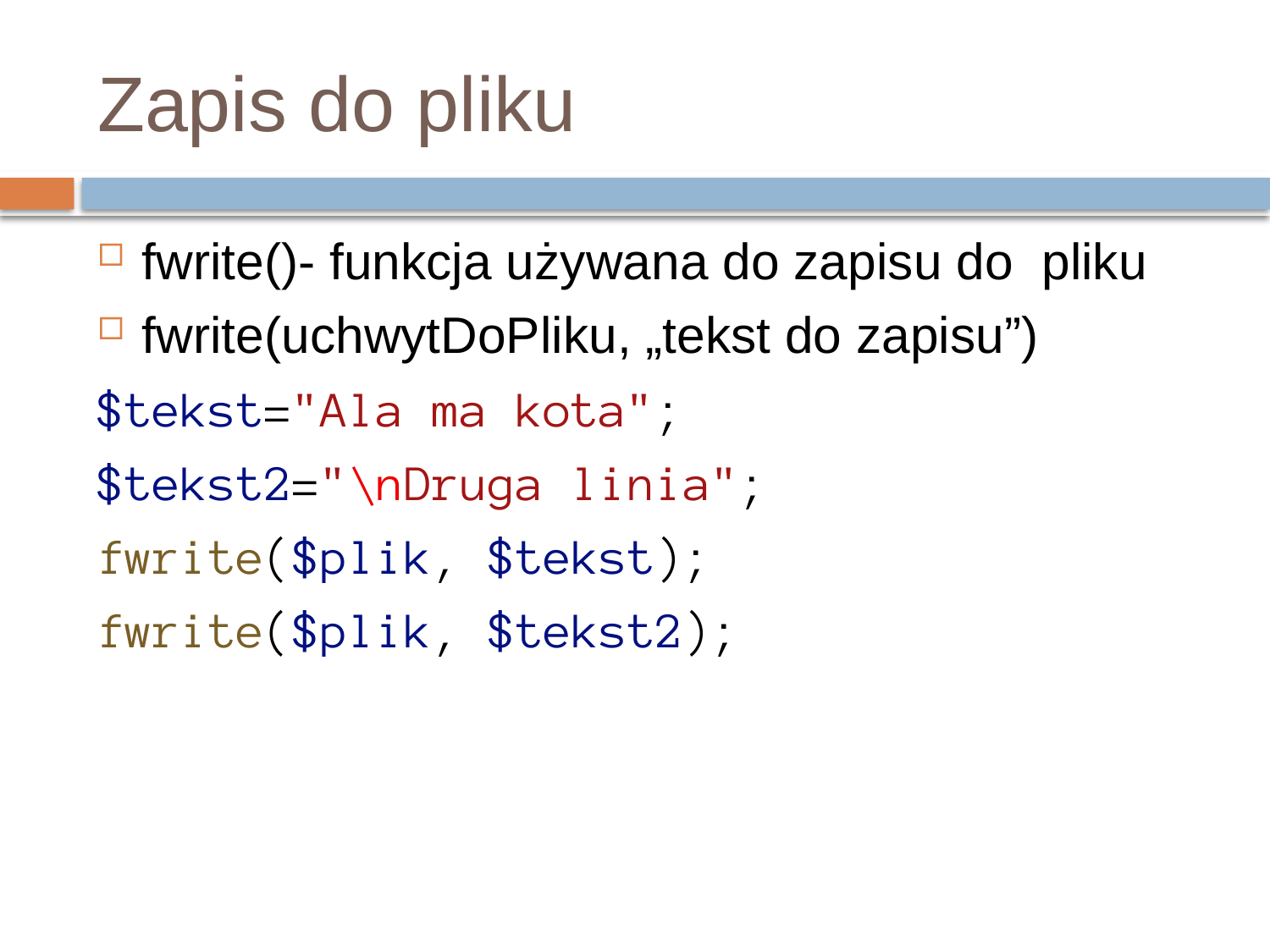

# Zapis do pliku
fwrite()- funkcja używana do zapisu do  pliku
fwrite(uchwytDoPliku, „tekst do zapisu”)
$tekst="Ala ma kota";
$tekst2="\nDruga linia";
fwrite($plik, $tekst);
fwrite($plik, $tekst2);